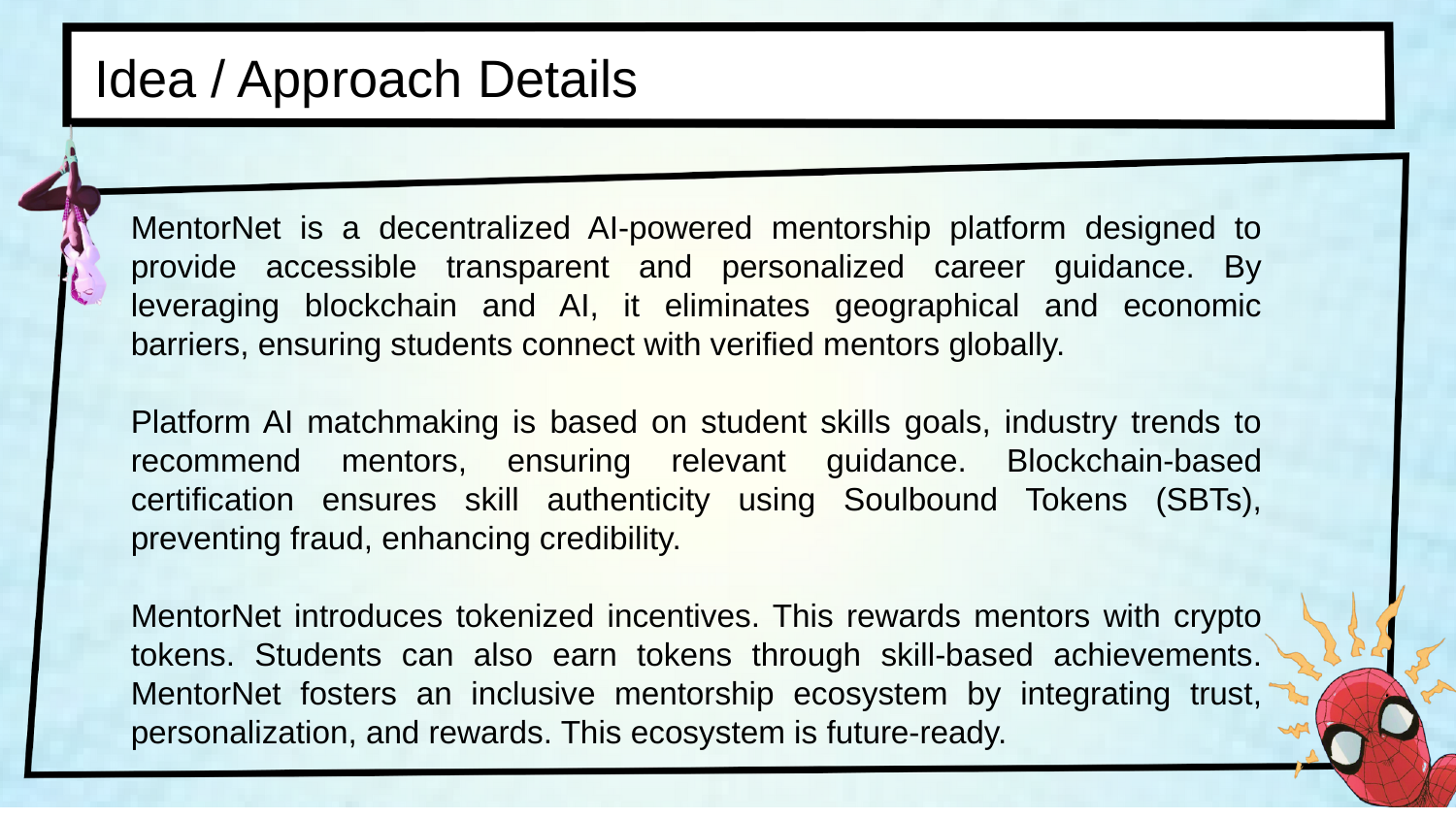

Idea / Approach Details

MentorNet is a decentralized AI-powered mentorship platform designed to provide accessible transparent and personalized career guidance. By leveraging blockchain and AI, it eliminates geographical and economic barriers, ensuring students connect with verified mentors globally.

Platform AI matchmaking is based on student skills goals, industry trends to recommend mentors, ensuring relevant guidance. Blockchain-based certification ensures skill authenticity using Soulbound Tokens (SBTs), preventing fraud, enhancing credibility.

MentorNet introduces tokenized incentives. This rewards mentors with crypto tokens. Students can also earn tokens through skill-based achievements. MentorNet fosters an inclusive mentorship ecosystem by integrating trust, personalization, and rewards. This ecosystem is future-ready.